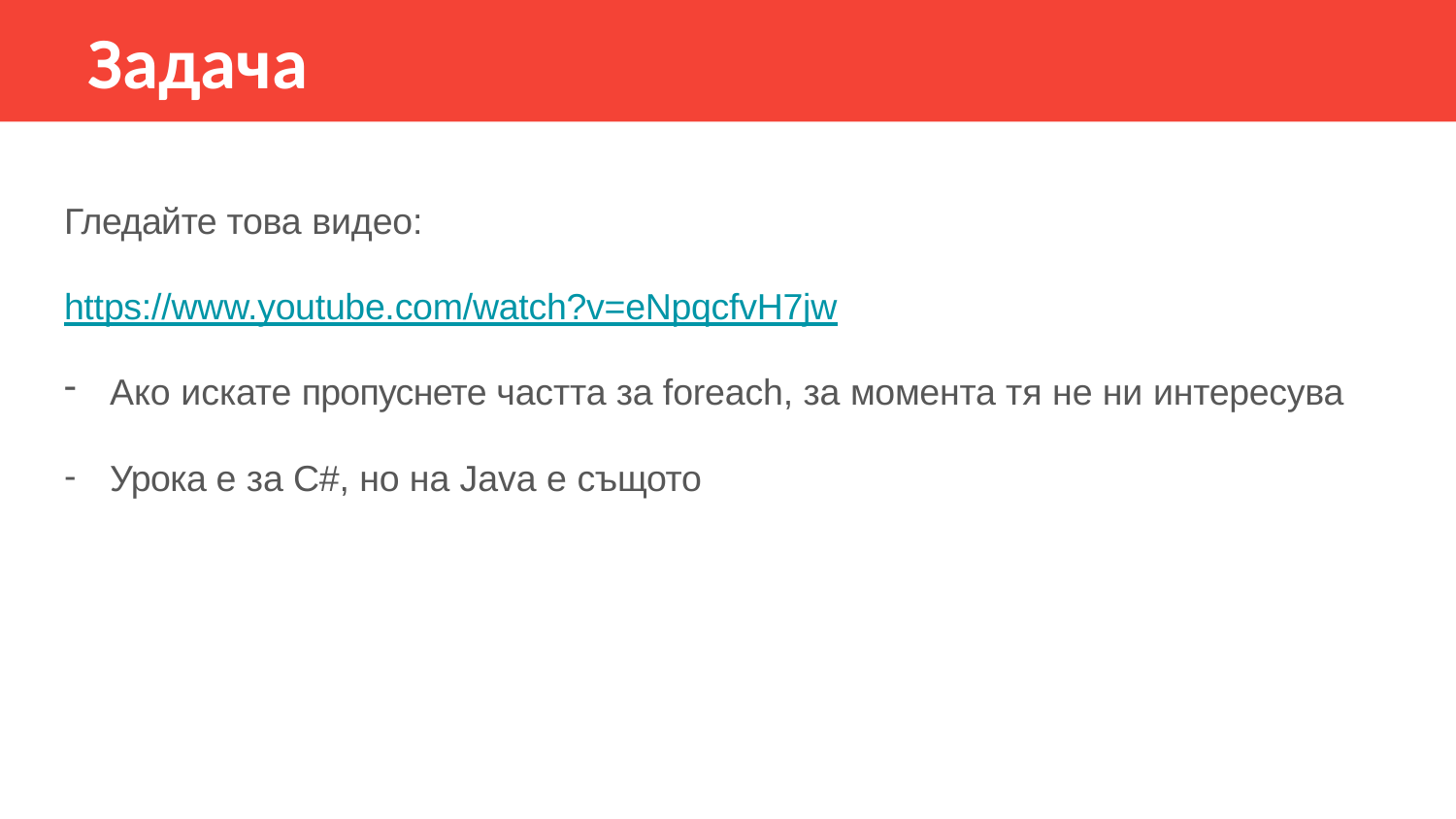

# Задача
Гледайте това видео:

https://www.youtube.com/watch?v=eNpqcfvH7jw

Ако искате пропуснете частта за foreach, за момента тя не ни интересува

Урока е за C#, но на Java е същото